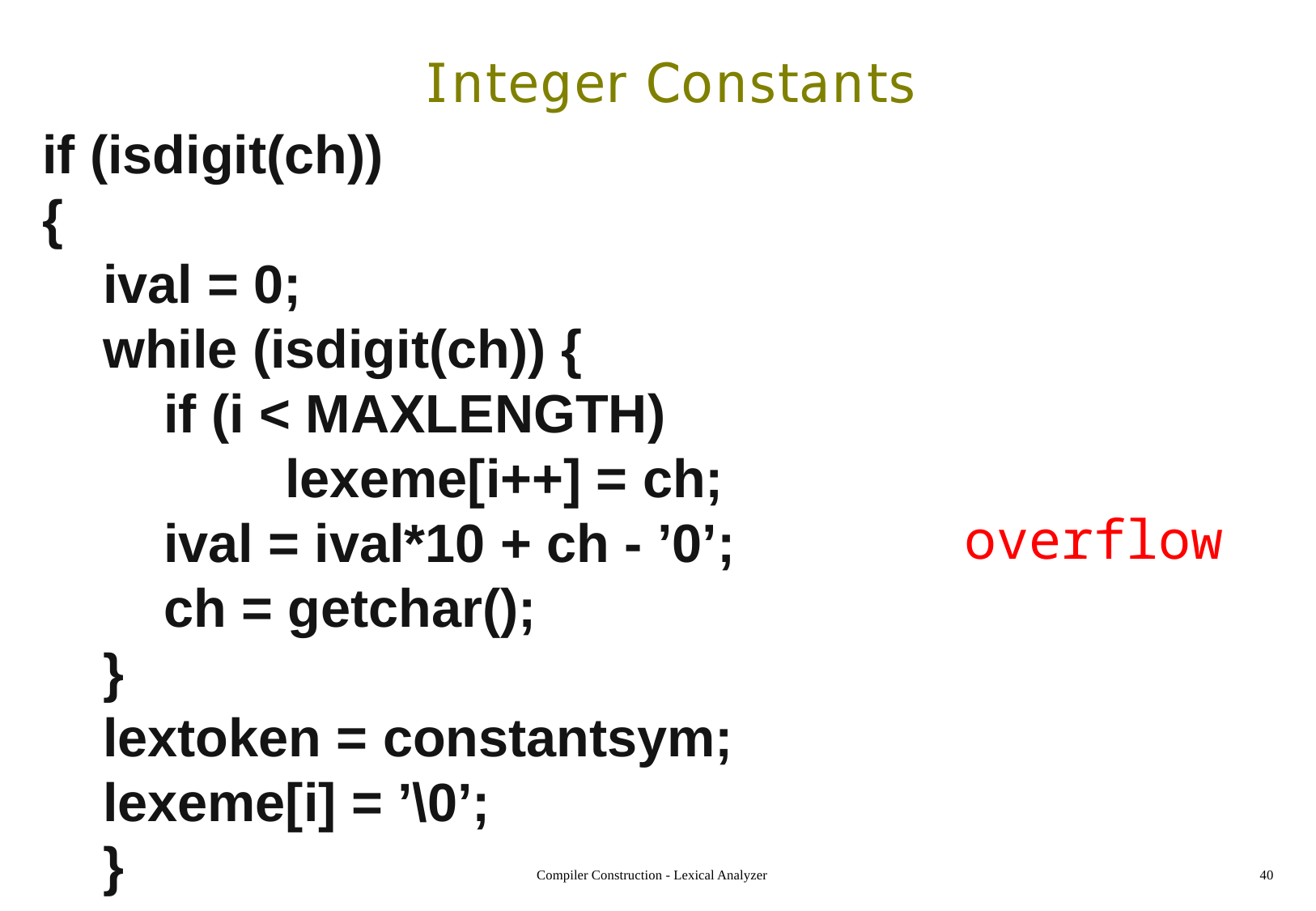

# Integer Constants
if (isdigit(ch))
{
ival = 0;
while (isdigit(ch)) {
if (i < MAXLENGTH)
	lexeme[i++] = ch;
ival = ival*10 + ch - ’0’;
ch = getchar();
}
lextoken = constantsym;
lexeme[i] = ’\0’;
}
overflow
Compiler Construction - Lexical Analyzer
40